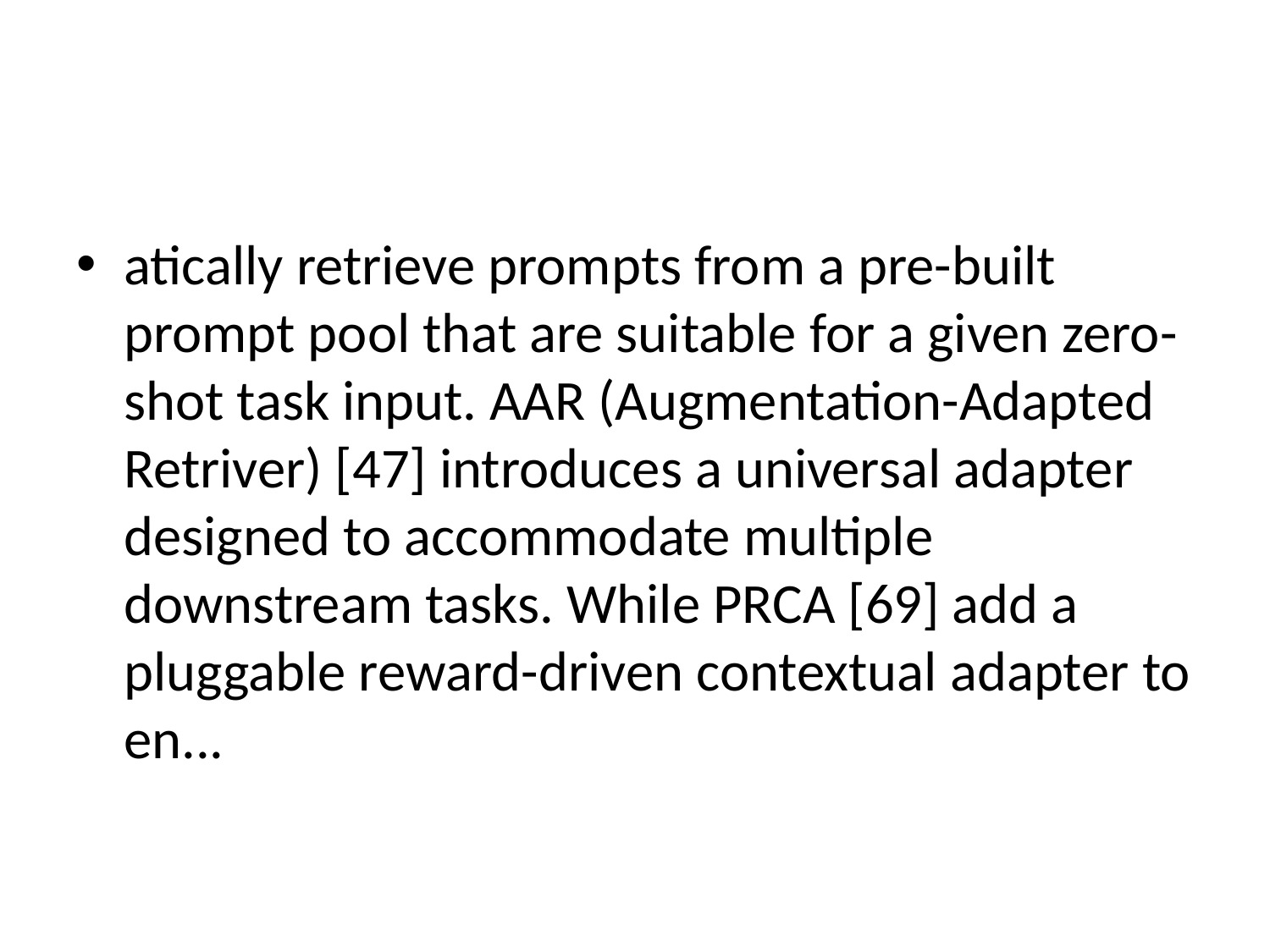

#
atically retrieve prompts from a pre-built prompt pool that are suitable for a given zero-shot task input. AAR (Augmentation-Adapted Retriver) [47] introduces a universal adapter designed to accommodate multiple downstream tasks. While PRCA [69] add a pluggable reward-driven contextual adapter to en...